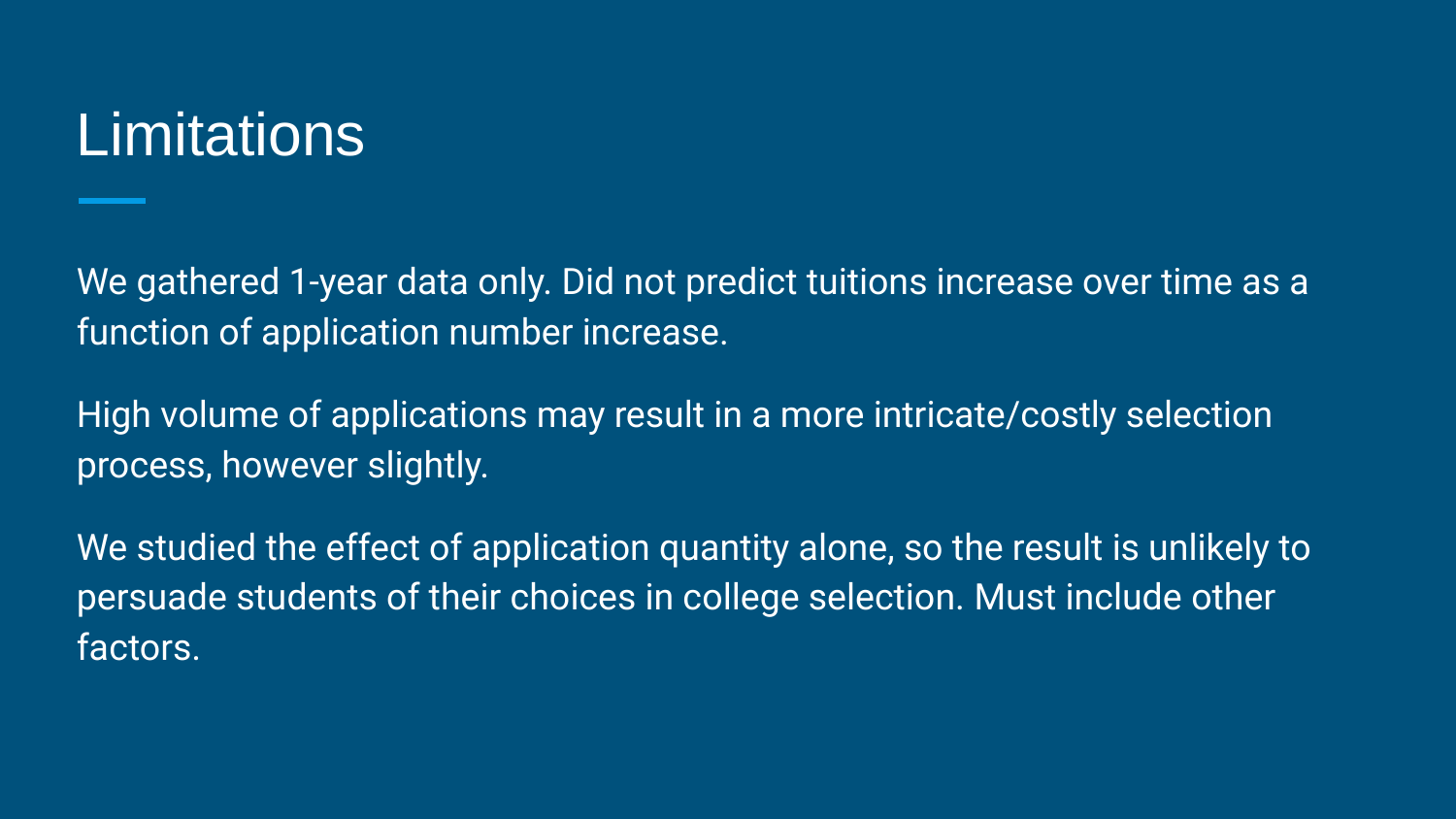

# Limitations
We gathered 1-year data only. Did not predict tuitions increase over time as a function of application number increase.
High volume of applications may result in a more intricate/costly selection process, however slightly.
We studied the effect of application quantity alone, so the result is unlikely to persuade students of their choices in college selection. Must include other factors.